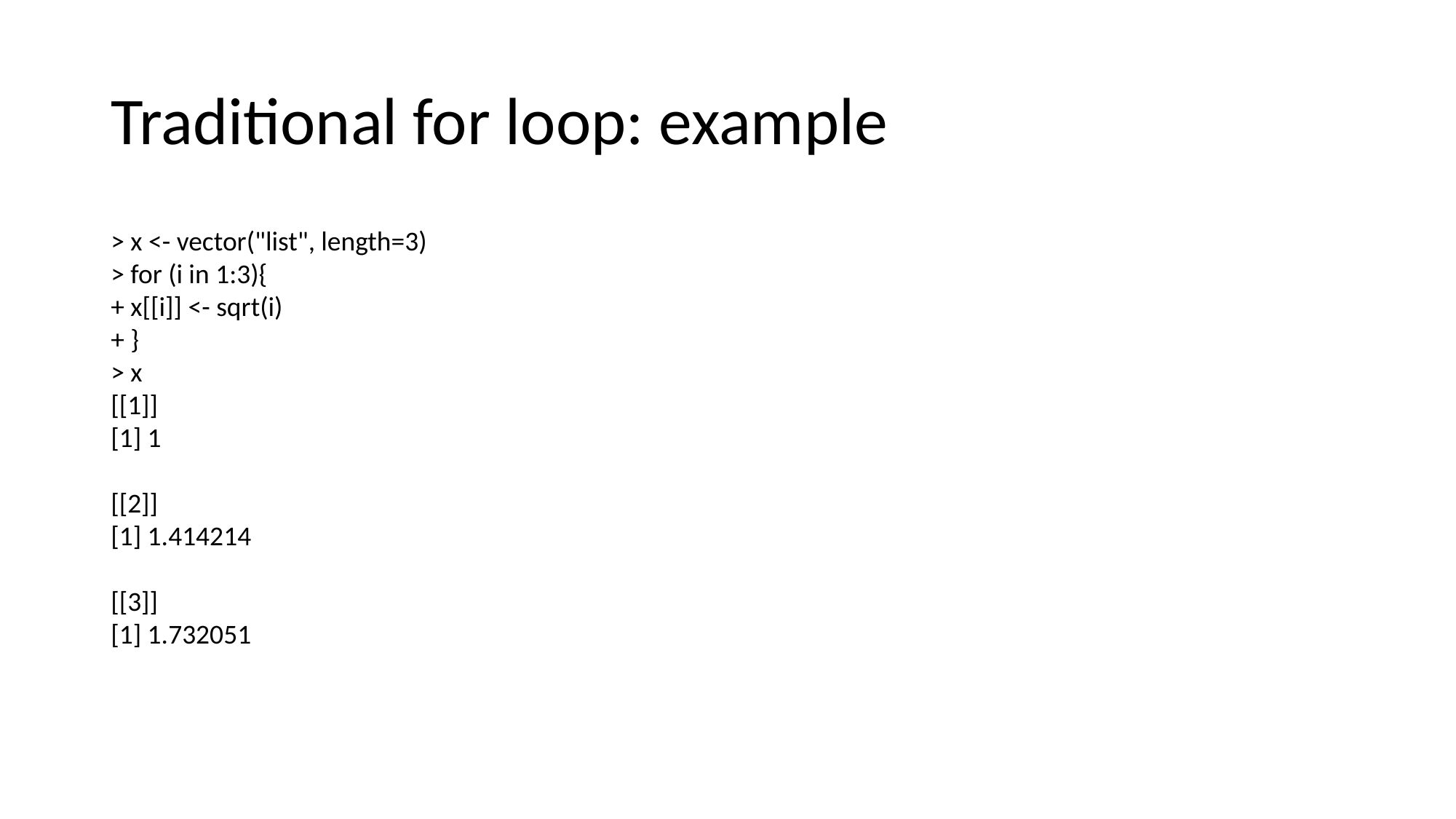

# Traditional for loop: example
> x <- vector("list", length=3)
> for (i in 1:3){
+ x[[i]] <- sqrt(i)
+ }
> x
[[1]]
[1] 1

[[2]]
[1] 1.414214

[[3]]
[1] 1.732051